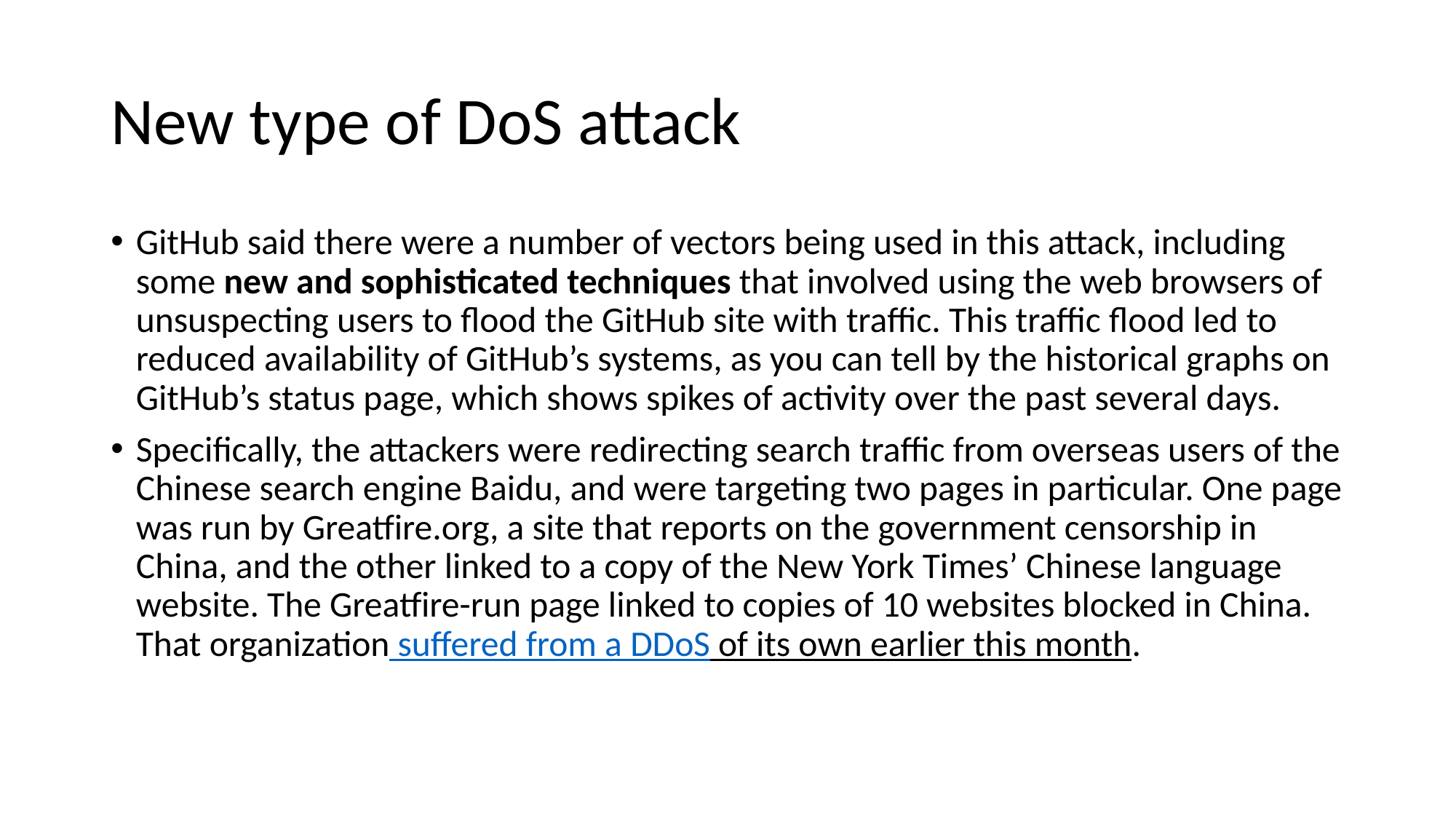

# New type of DoS attack
GitHub said there were a number of vectors being used in this attack, including some new and sophisticated techniques that involved using the web browsers of unsuspecting users to flood the GitHub site with traffic. This traffic flood led to reduced availability of GitHub’s systems, as you can tell by the historical graphs on GitHub’s status page, which shows spikes of activity over the past several days.
Specifically, the attackers were redirecting search traffic from overseas users of the Chinese search engine Baidu, and were targeting two pages in particular. One page was run by Greatfire.org, a site that reports on the government censorship in China, and the other linked to a copy of the New York Times’ Chinese language website. The Greatfire-run page linked to copies of 10 websites blocked in China. That organization suffered from a DDoS of its own earlier this month.